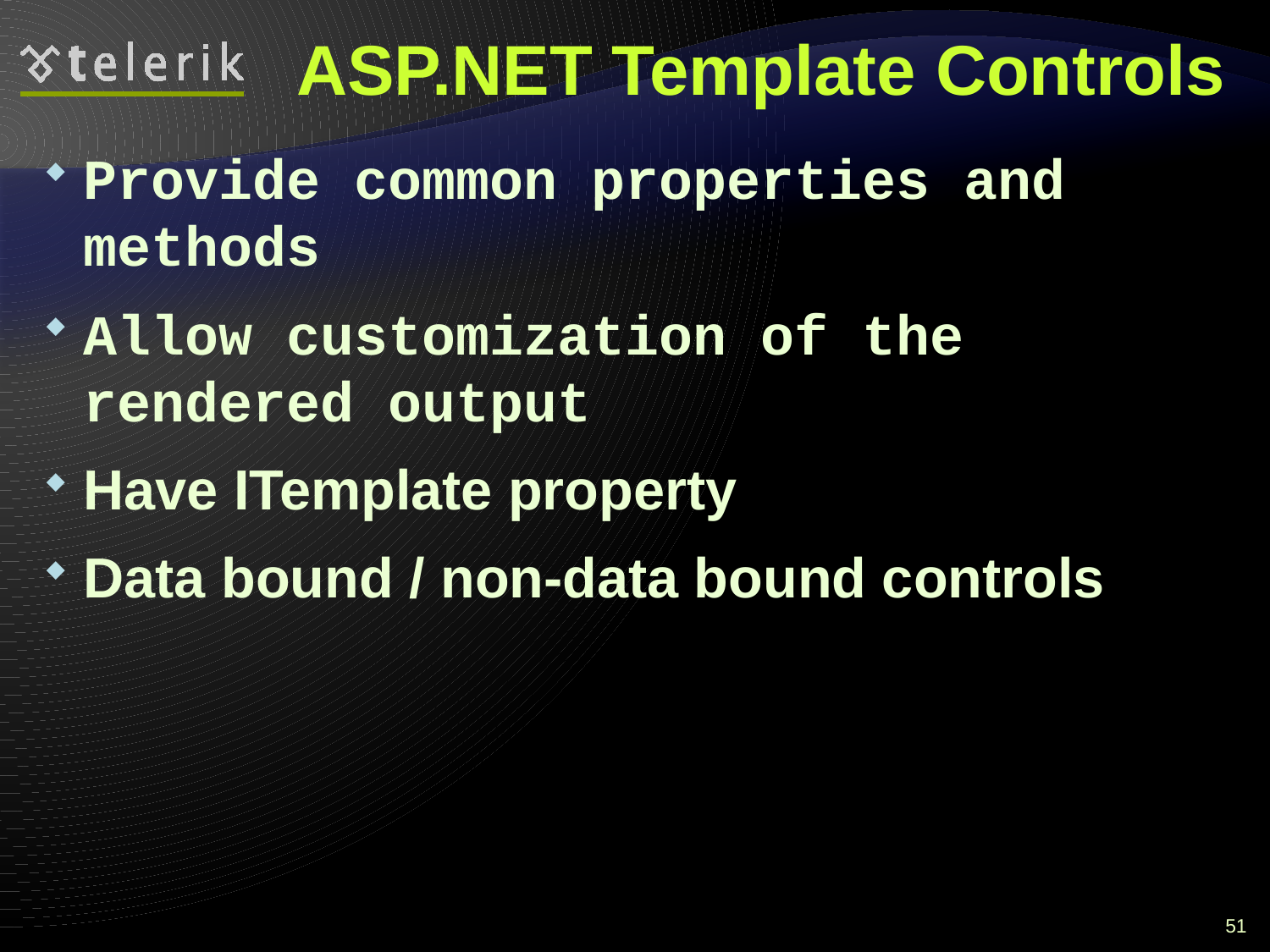

# ASP.NET Template Controls
Provide common properties and methods
Allow customization of the rendered output
Have ITemplate property
Data bound / non-data bound controls
51